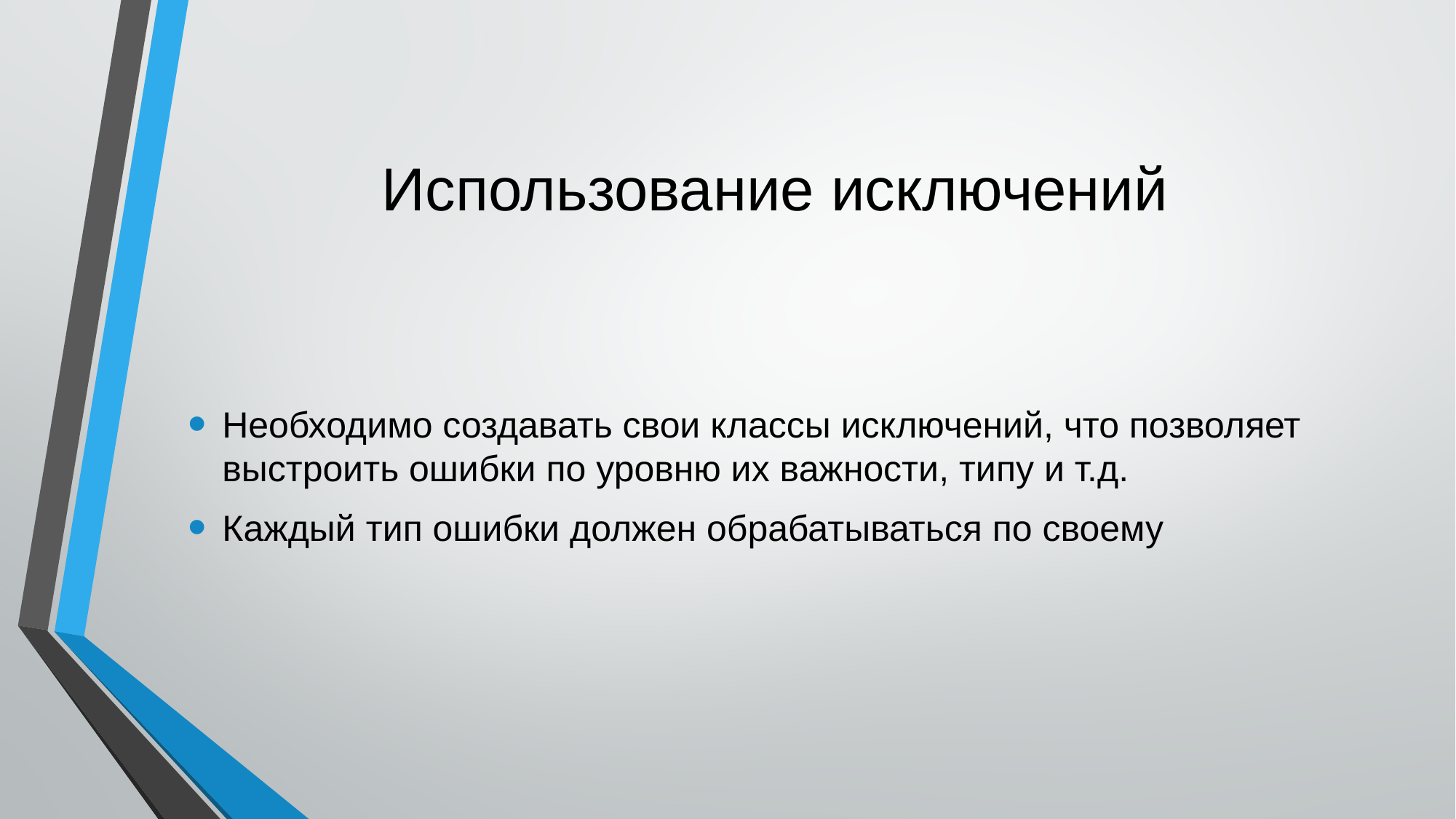

# Использование исключений
Необходимо создавать свои классы исключений, что позволяет выстроить ошибки по уровню их важности, типу и т.д.
Каждый тип ошибки должен обрабатываться по своему